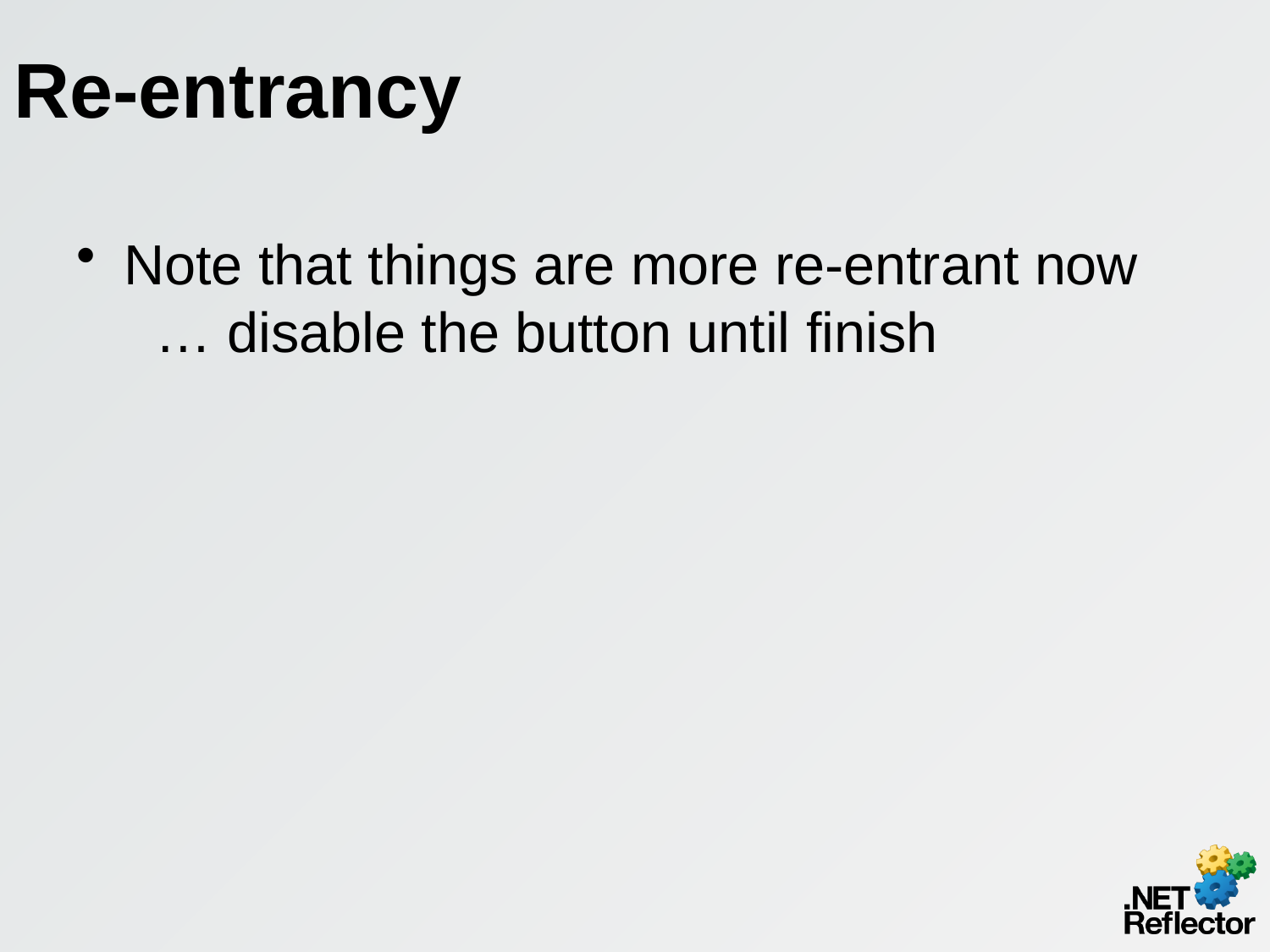

# Re-entrancy
Note that things are more re-entrant now
  … disable the button until finish